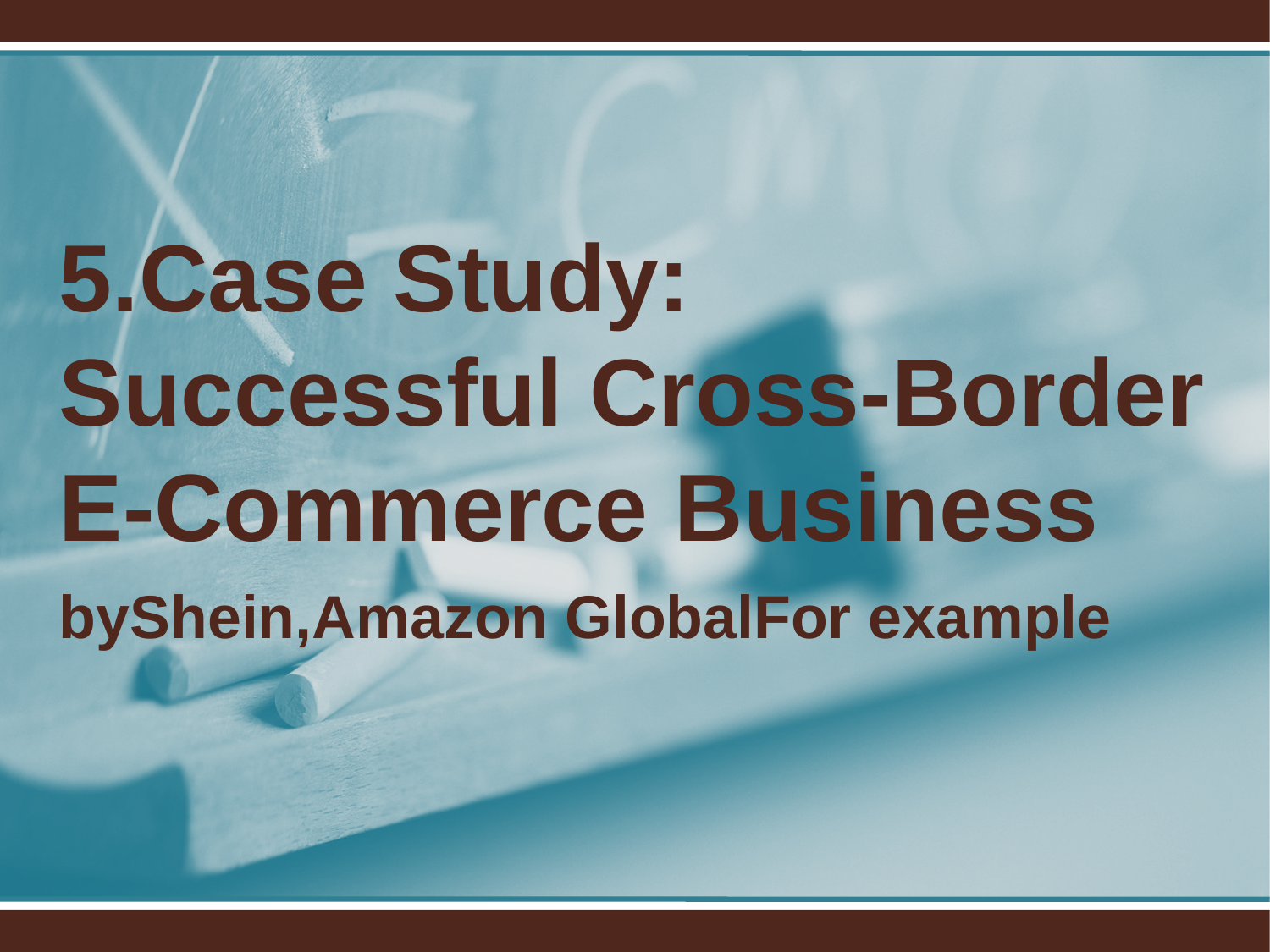

5.Case Study: Successful Cross-Border E-Commerce Business
byShein,Amazon GlobalFor example